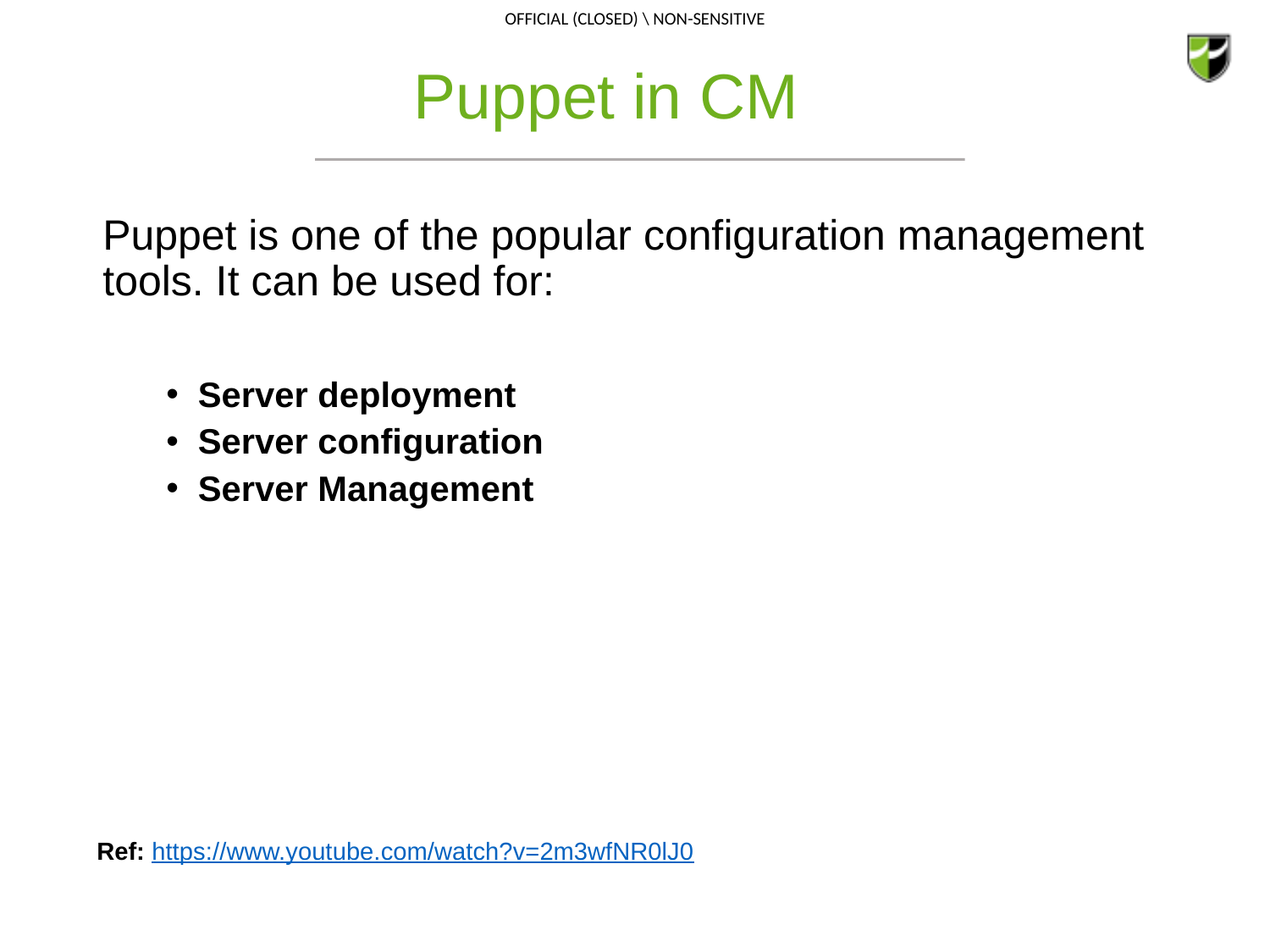

# Puppet in CM
Puppet is one of the popular configuration management tools. It can be used for:

Server deployment
Server configuration
Server Management
Ref: https://www.youtube.com/watch?v=2m3wfNR0lJ0